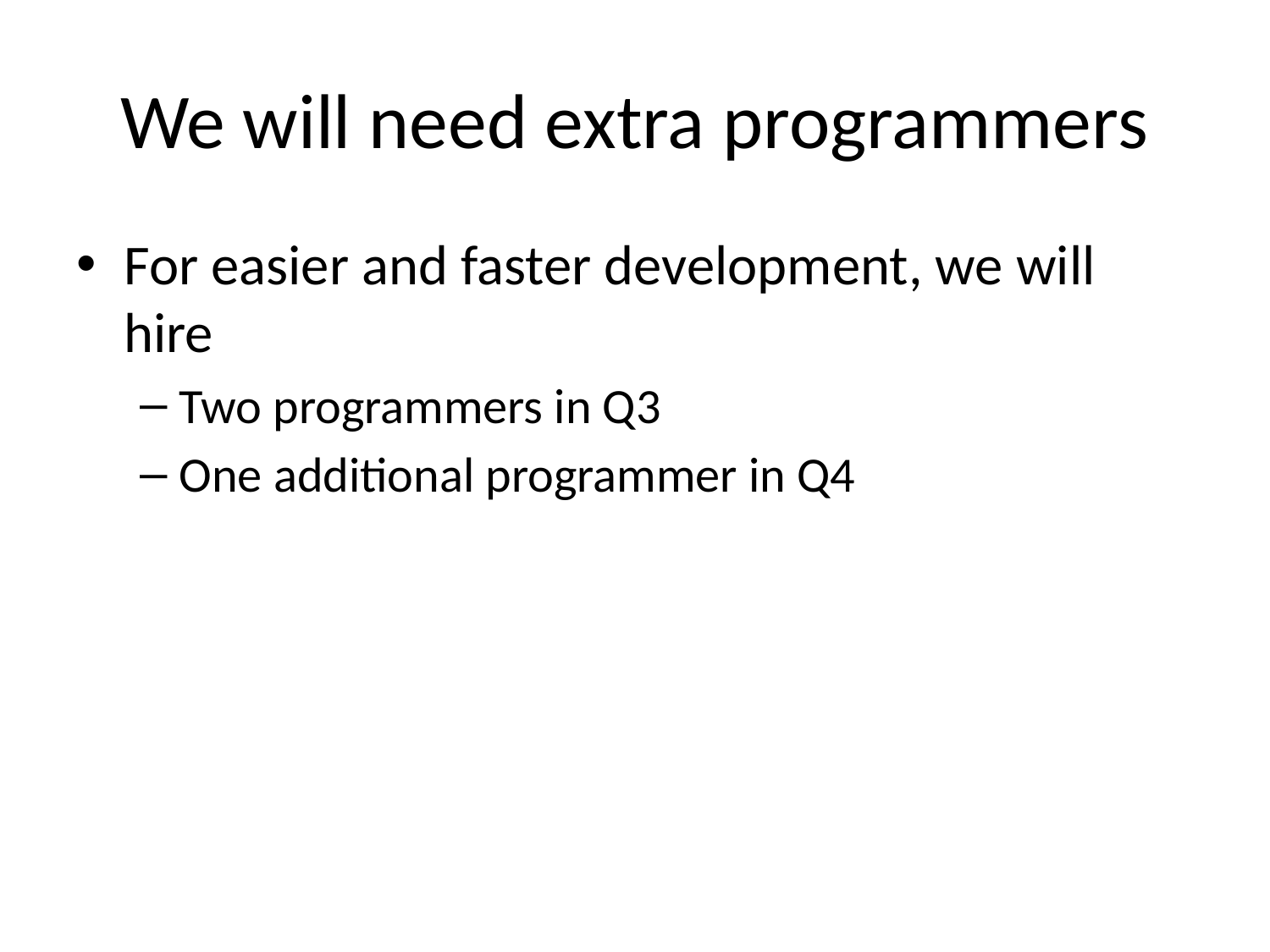

# We will need extra programmers
For easier and faster development, we will hire
Two programmers in Q3
One additional programmer in Q4